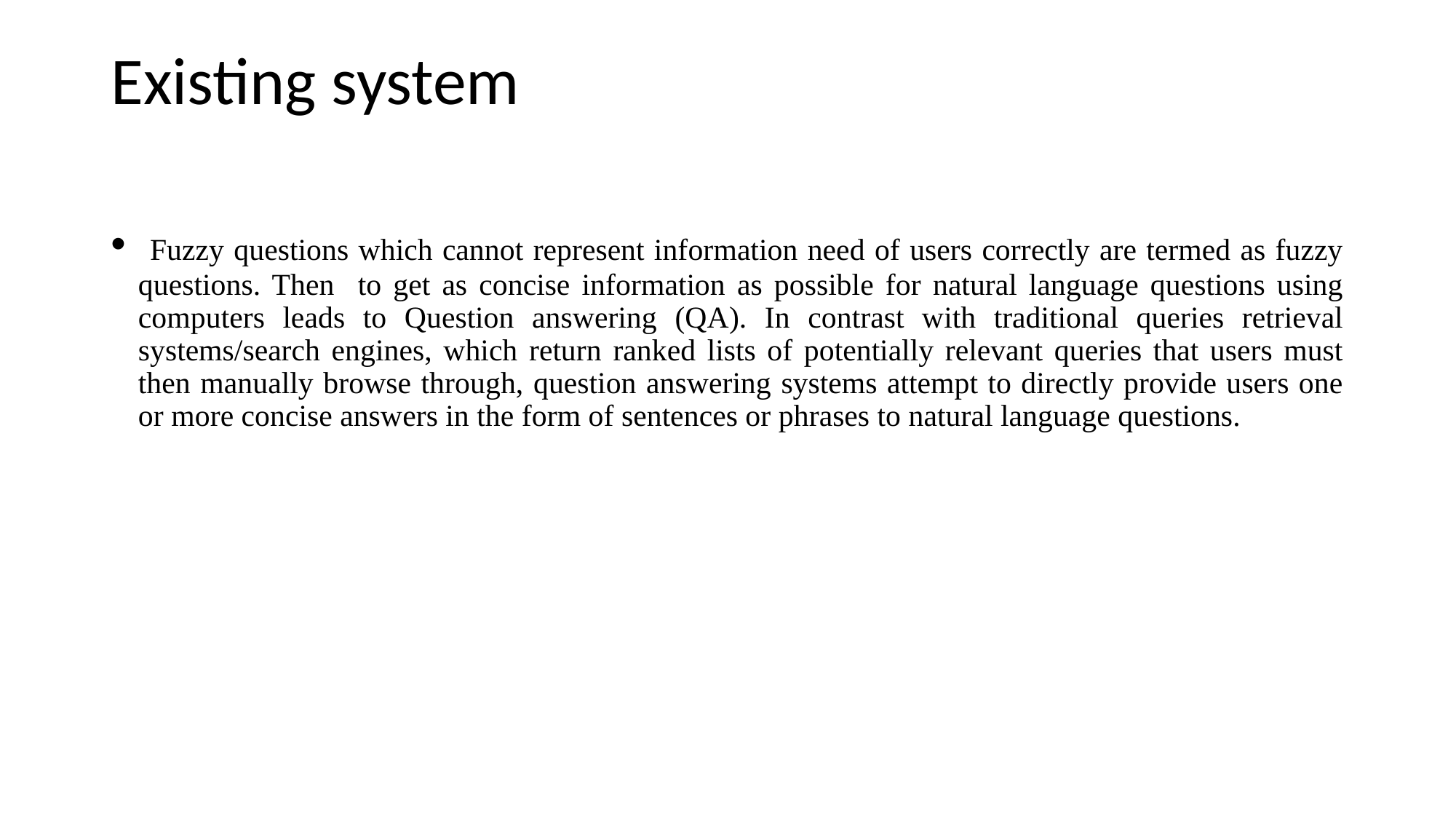

# Existing system
 Fuzzy questions which cannot represent information need of users correctly are termed as fuzzy questions. Then  to get as concise information as possible for natural language questions using computers leads to Question answering (QA). In contrast with traditional queries retrieval systems/search engines, which return ranked lists of potentially relevant queries that users must then manually browse through, question answering systems attempt to directly provide users one or more concise answers in the form of sentences or phrases to natural language questions.